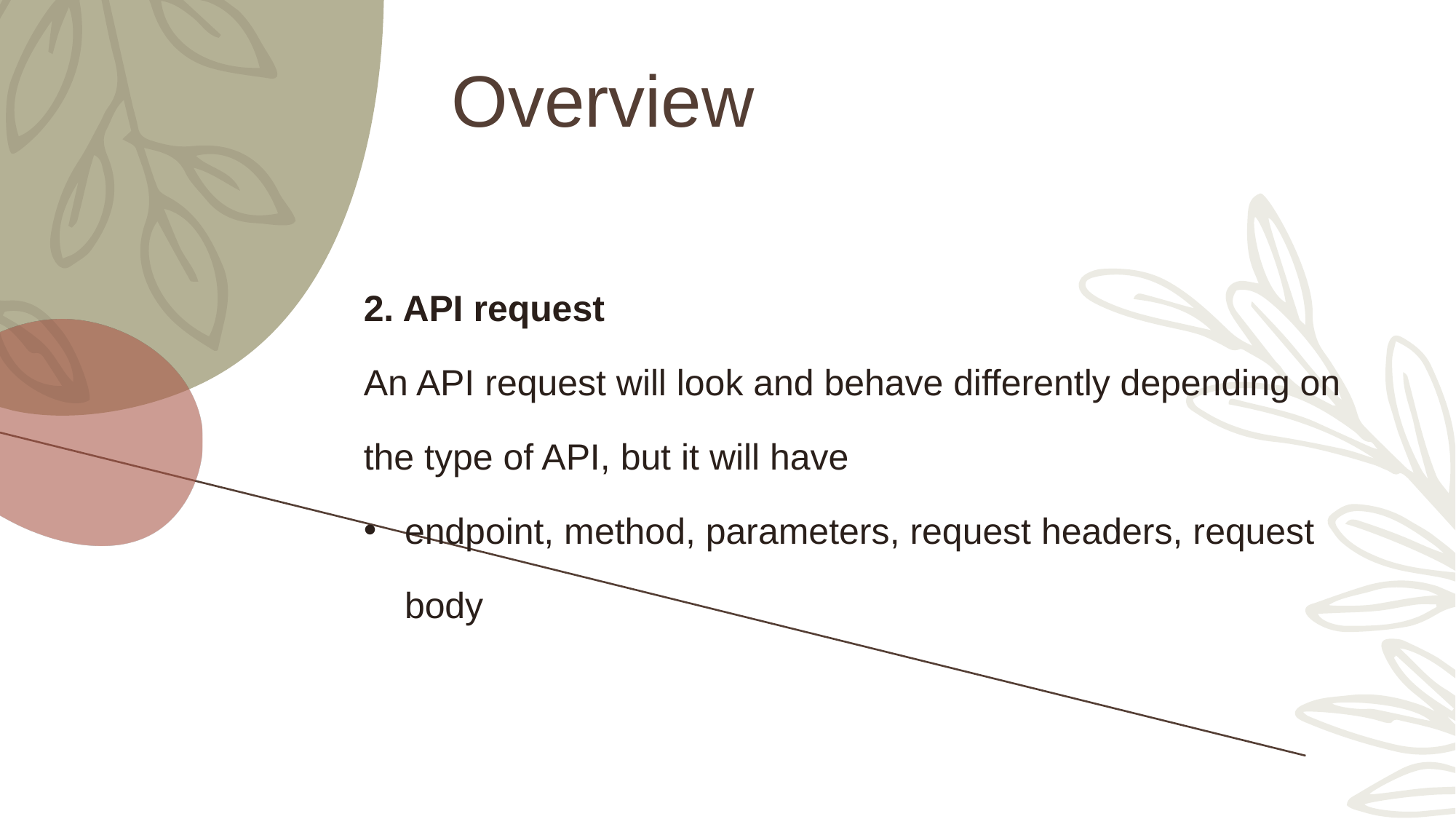

# Overview
2. API request
An API request will look and behave differently depending on the type of API, but it will have
endpoint, method, parameters, request headers, request body